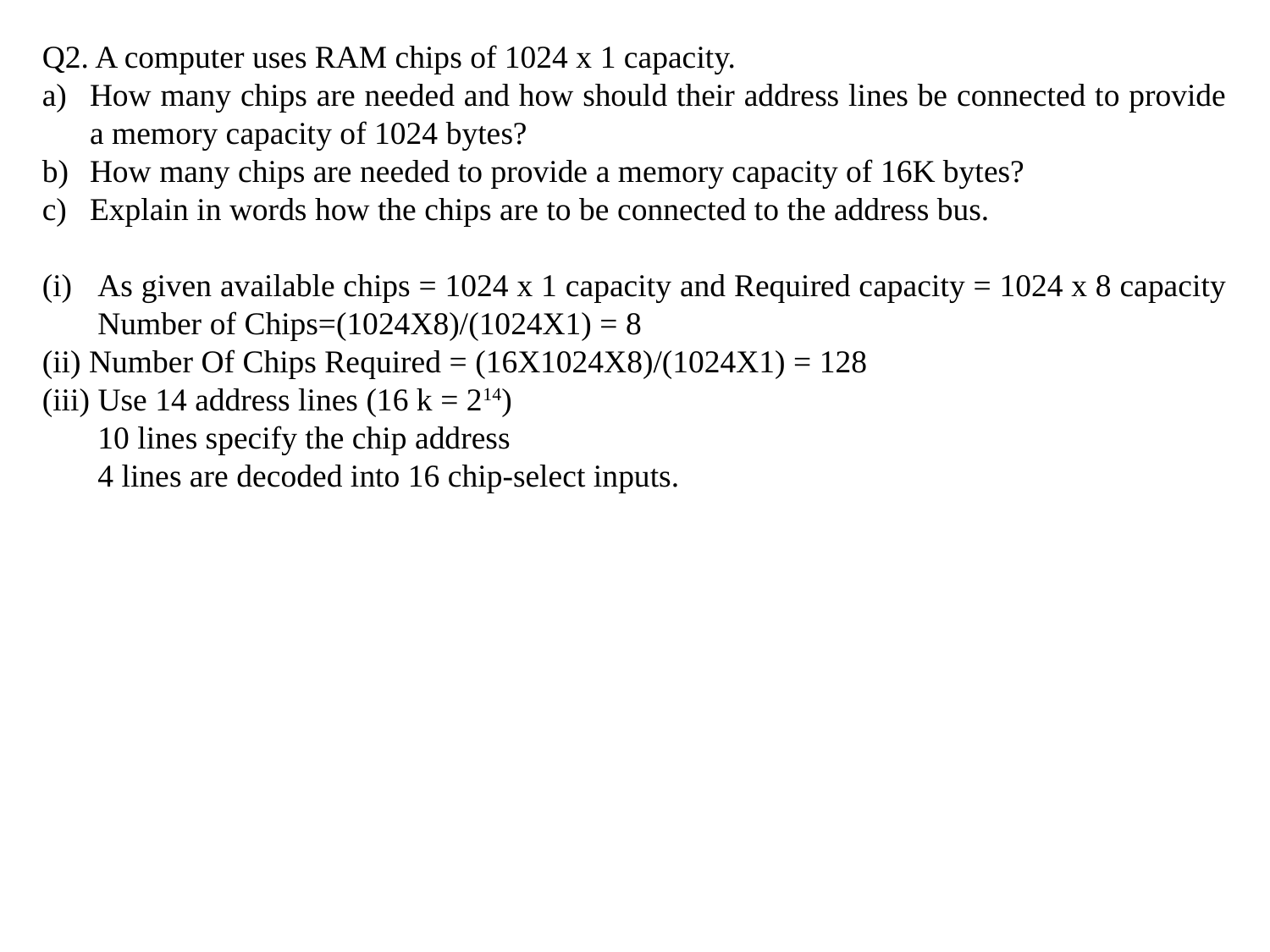

Q2. A computer uses RAM chips of 1024 x 1 capacity.
How many chips are needed and how should their address lines be connected to provide a memory capacity of 1024 bytes?
How many chips are needed to provide a memory capacity of 16K bytes?
Explain in words how the chips are to be connected to the address bus.

As given available chips = 1024 x 1 capacity and Required capacity = 1024 x 8 capacity Number of Chips=(1024X8)/(1024X1) = 8
(ii) Number Of Chips Required = (16X1024X8)/(1024X1) = 128
(iii) Use 14 address lines (16 k = 214)
	10 lines specify the chip address
	4 lines are decoded into 16 chip-select inputs.